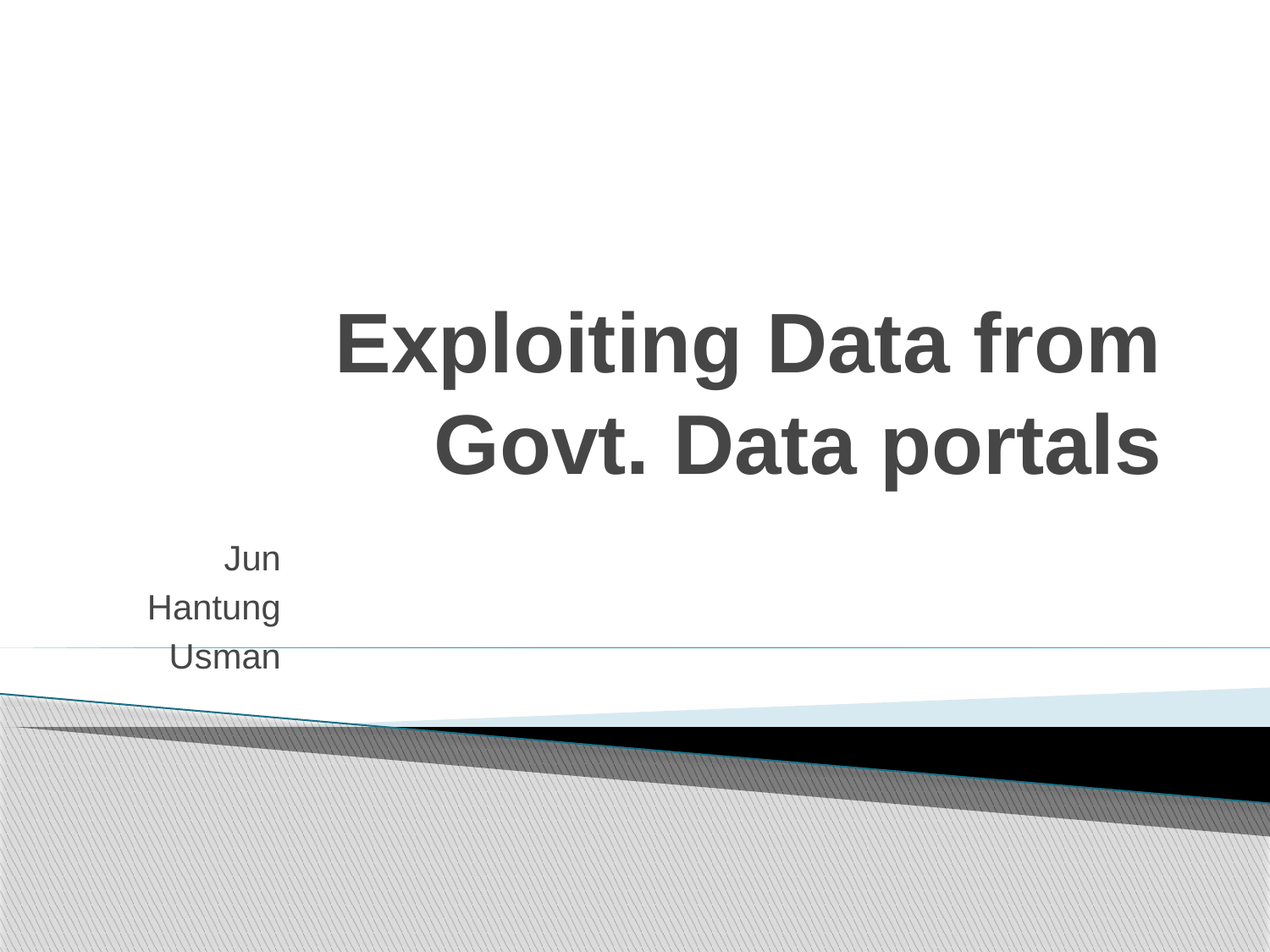

# Exploiting Data from Govt. Data portals
Jun
Hantung
Usman